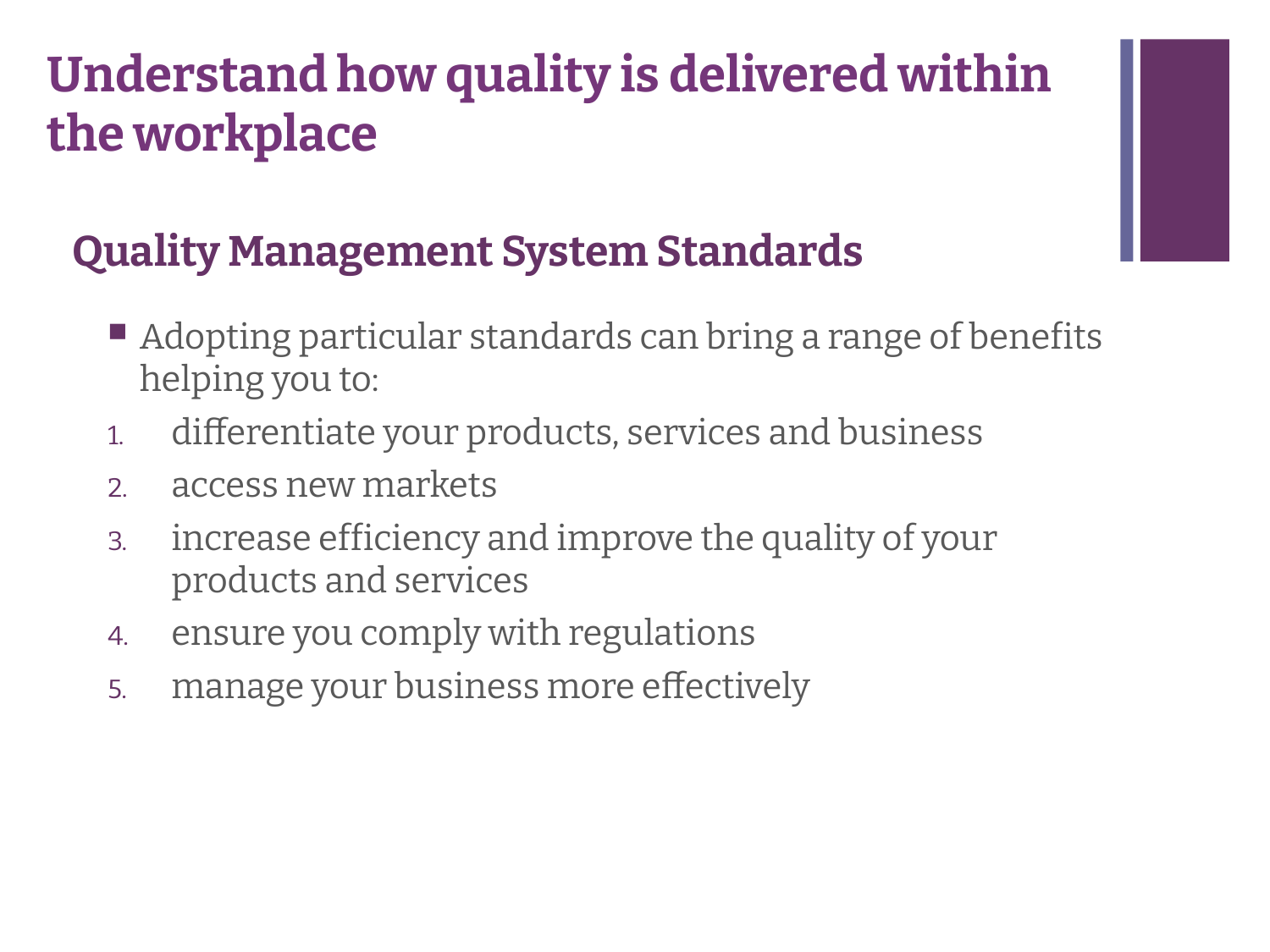

Understand how quality is delivered within the workplace
Quality Management System Standards
Adopting particular standards can bring a range of benefits helping you to:
differentiate your products, services and business
access new markets
increase efficiency and improve the quality of your products and services
ensure you comply with regulations
manage your business more effectively